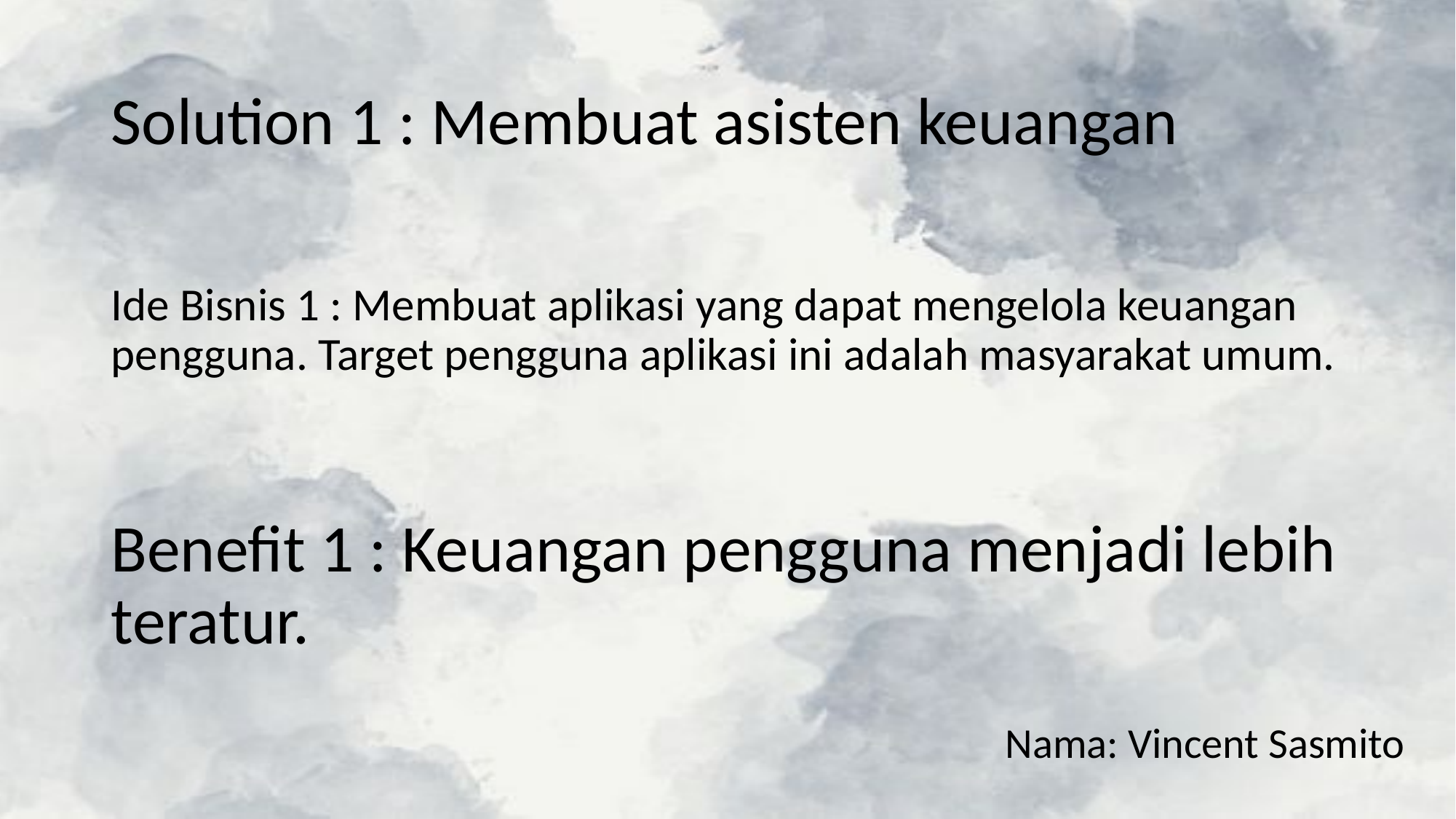

# Solution 1 : Membuat asisten keuangan
Ide Bisnis 1 : Membuat aplikasi yang dapat mengelola keuangan pengguna. Target pengguna aplikasi ini adalah masyarakat umum.
Benefit 1 : Keuangan pengguna menjadi lebih teratur.
Nama: Vincent Sasmito